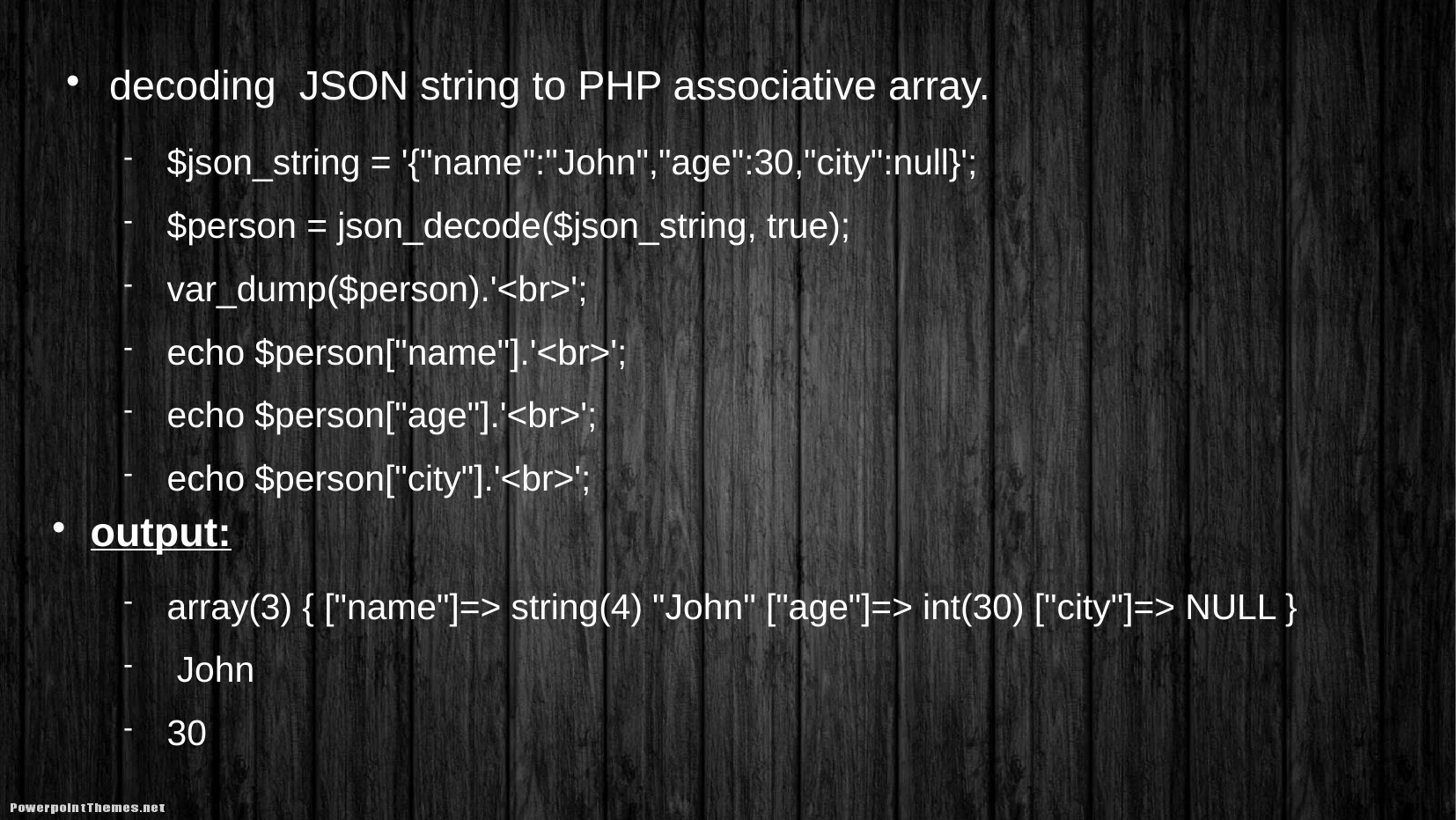

# decoding  JSON string to PHP associative array.
$json_string = '{"name":"John","age":30,"city":null}';
$person = json_decode($json_string, true);
var_dump($person).'<br>';
echo $person["name"].'<br>';
echo $person["age"].'<br>';
echo $person["city"].'<br>';
output:
array(3) { ["name"]=> string(4) "John" ["age"]=> int(30) ["city"]=> NULL }
 John
30